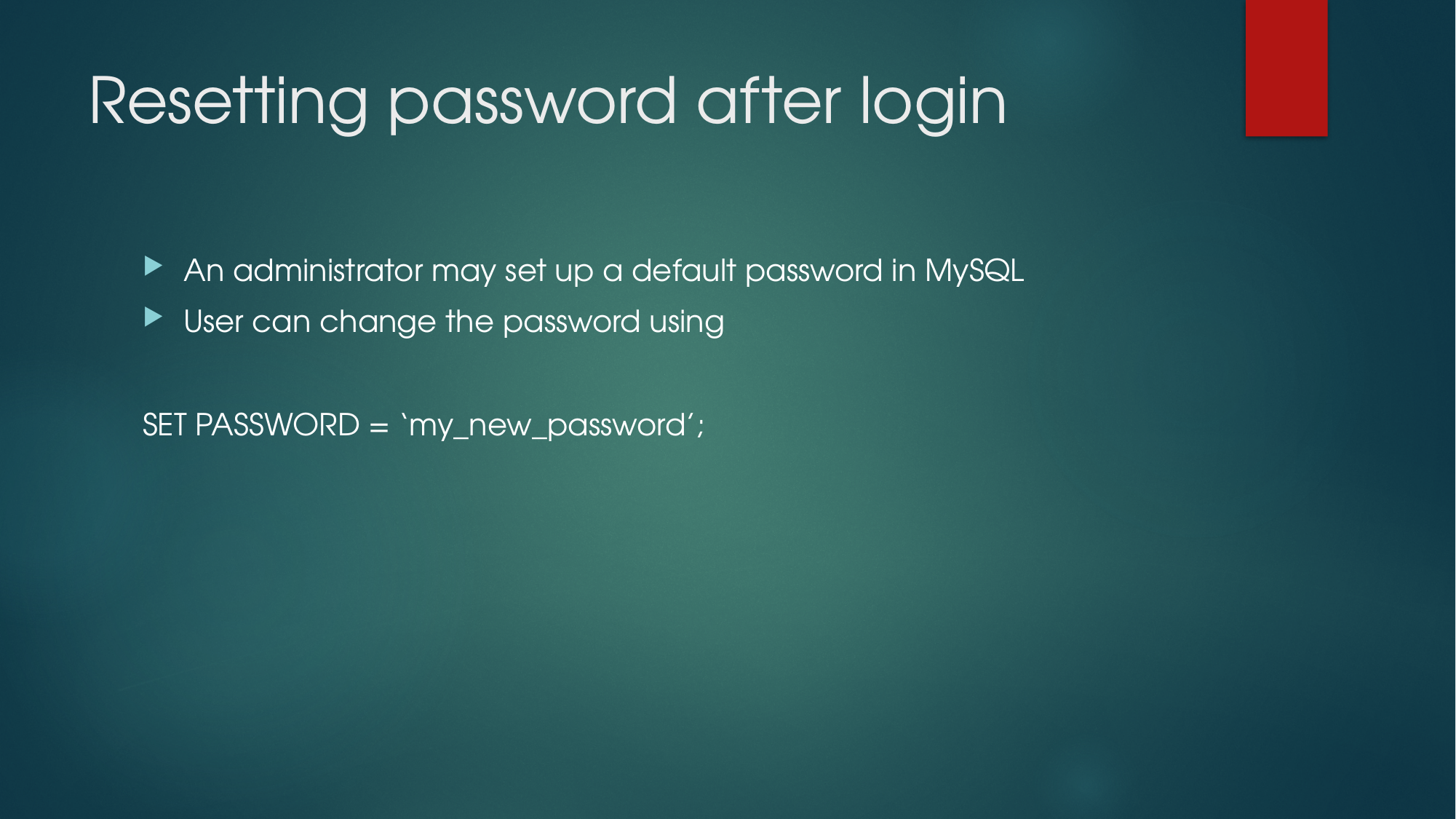

# Resetting password after login
An administrator may set up a default password in MySQL
User can change the password using

SET PASSWORD = ‘my_new_password’;